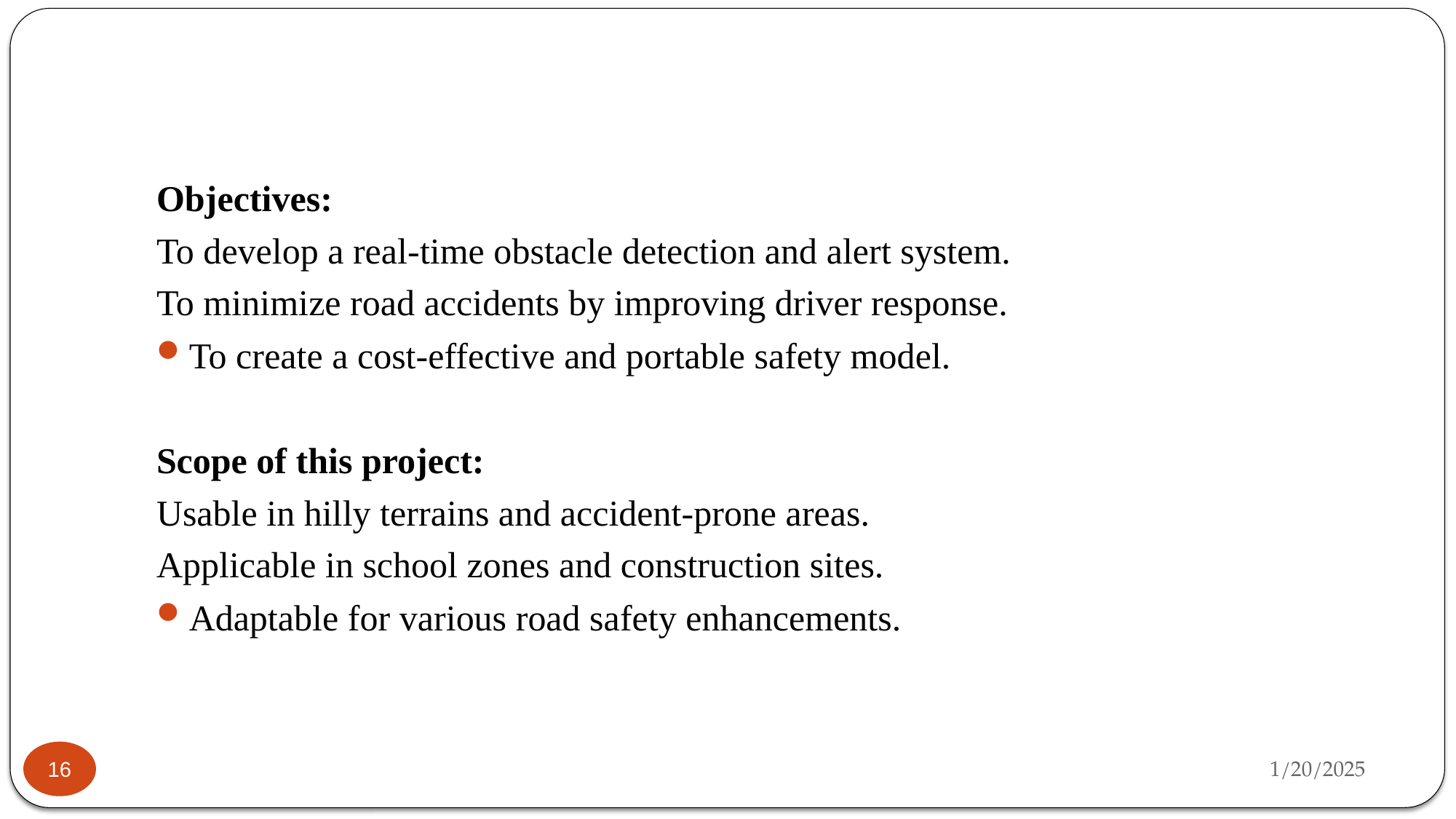

Objectives:
To develop a real-time obstacle detection and alert system.
To minimize road accidents by improving driver response.
To create a cost-effective and portable safety model.

Scope of this project:
Usable in hilly terrains and accident-prone areas.
Applicable in school zones and construction sites.
Adaptable for various road safety enhancements.

1/20/2025
16